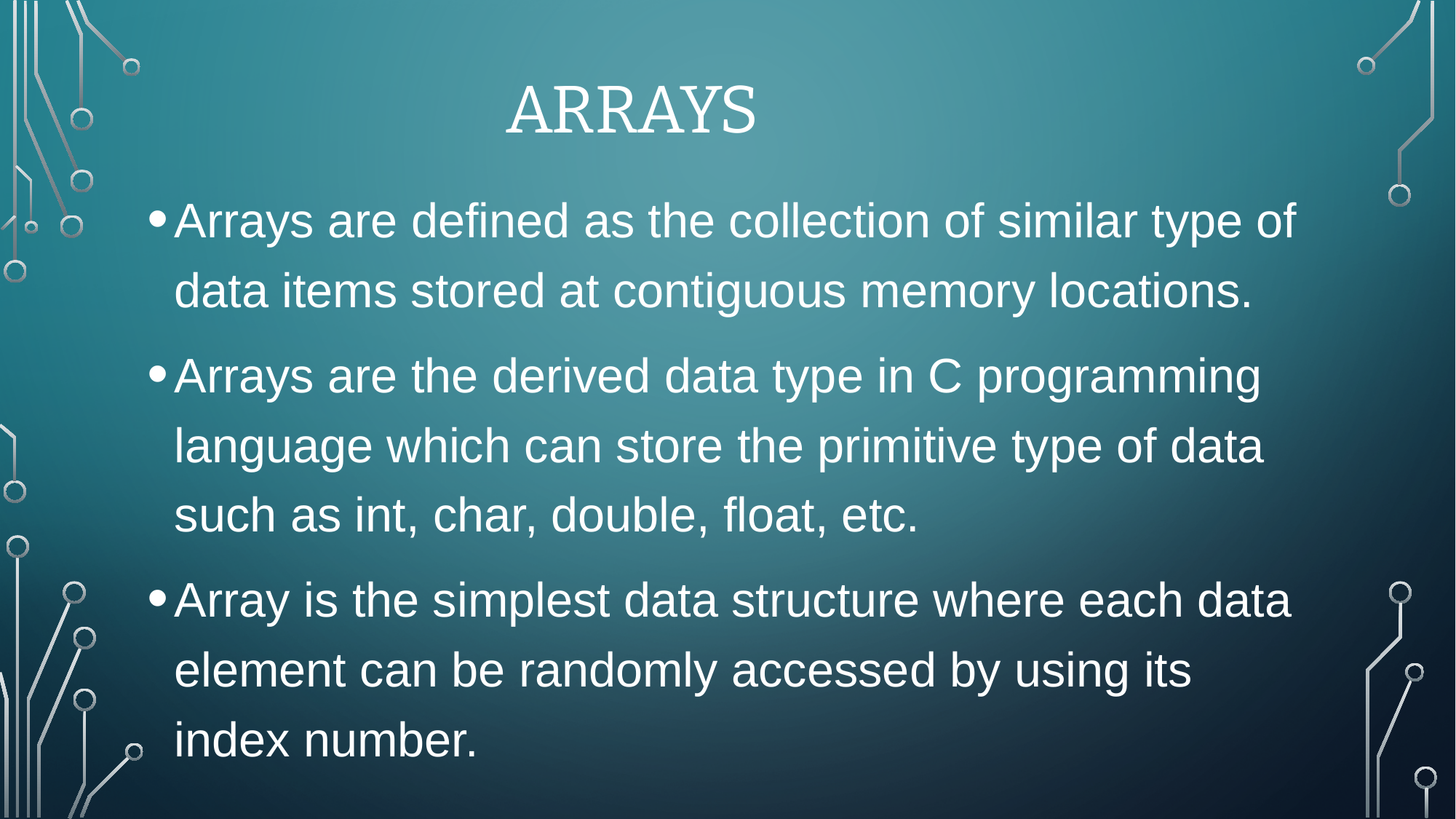

# ARRAYS
Arrays are defined as the collection of similar type of data items stored at contiguous memory locations.
Arrays are the derived data type in C programming language which can store the primitive type of data such as int, char, double, float, etc.
Array is the simplest data structure where each data element can be randomly accessed by using its index number.